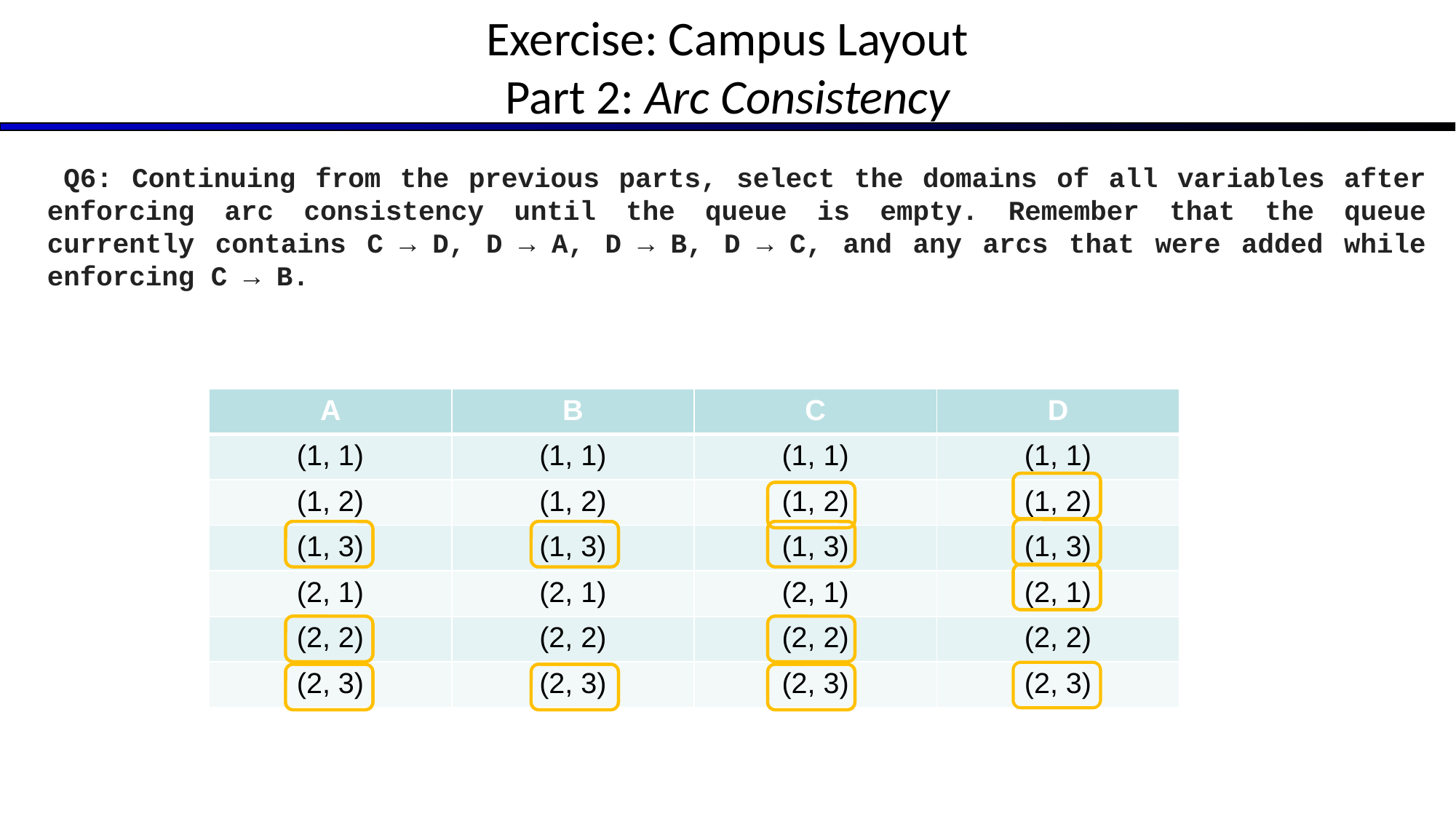

# Exercise: Campus Layout Part 2: Arc Consistency
 Q6: Continuing from the previous parts, select the domains of all variables after enforcing arc consistency until the queue is empty. Remember that the queue currently contains C → D, D → A, D → B, D → C, and any arcs that were added while enforcing C → B.
| A | B | C | D |
| --- | --- | --- | --- |
| (1, 1) | (1, 1) | (1, 1) | (1, 1) |
| (1, 2) | (1, 2) | (1, 2) | (1, 2) |
| (1, 3) | (1, 3) | (1, 3) | (1, 3) |
| (2, 1) | (2, 1) | (2, 1) | (2, 1) |
| (2, 2) | (2, 2) | (2, 2) | (2, 2) |
| (2, 3) | (2, 3) | (2, 3) | (2, 3) |